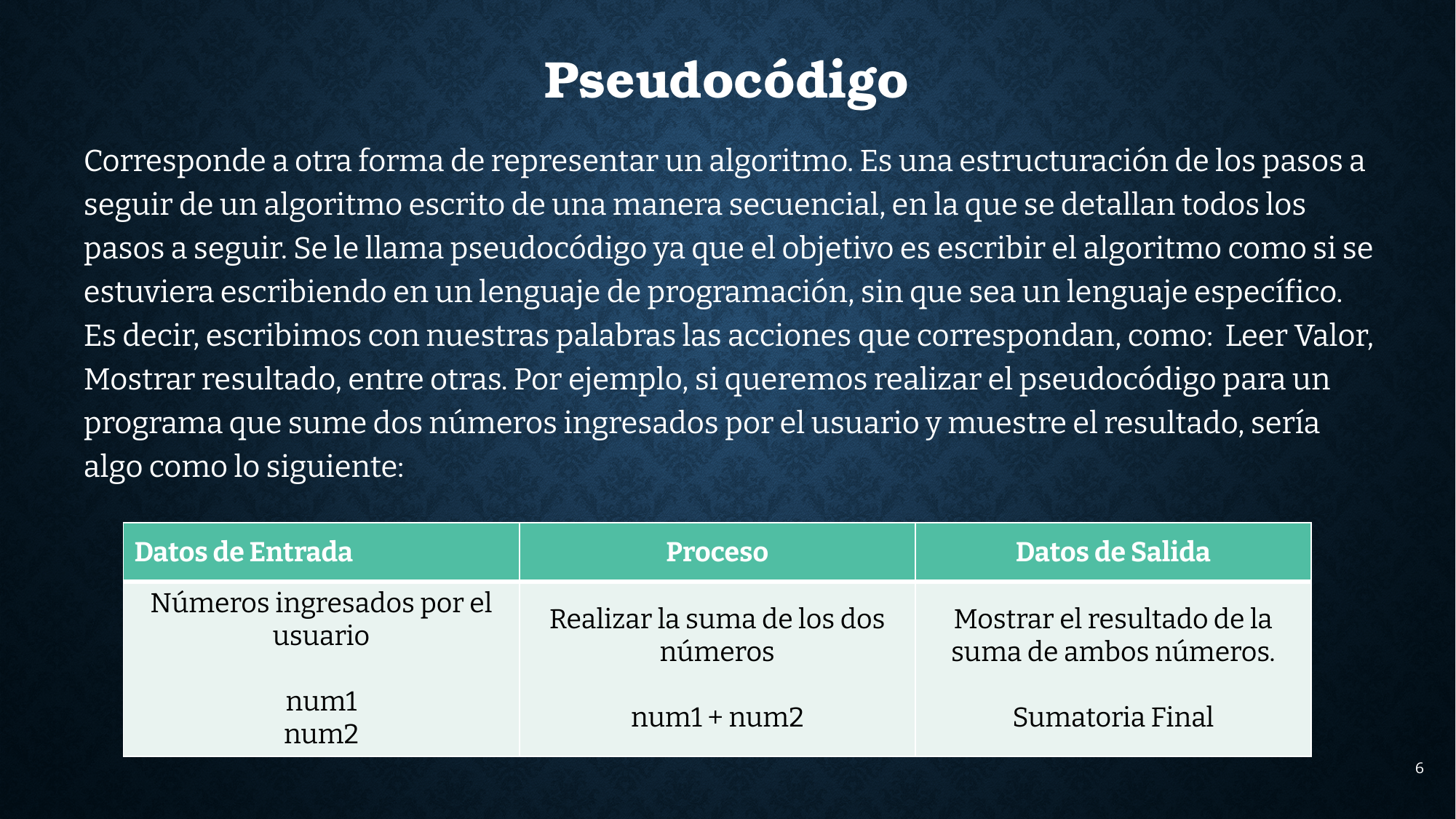

# Pseudocódigo
Corresponde a otra forma de representar un algoritmo. Es una estructuración de los pasos a seguir de un algoritmo escrito de una manera secuencial, en la que se detallan todos los pasos a seguir. Se le llama pseudocódigo ya que el objetivo es escribir el algoritmo como si se estuviera escribiendo en un lenguaje de programación, sin que sea un lenguaje específico. Es decir, escribimos con nuestras palabras las acciones que correspondan, como:  Leer Valor, Mostrar resultado, entre otras. Por ejemplo, si queremos realizar el pseudocódigo para un programa que sume dos números ingresados por el usuario y muestre el resultado, sería algo como lo siguiente:
| Datos de Entrada | Proceso | Datos de Salida |
| --- | --- | --- |
| Números ingresados por el usuario num1 num2 | Realizar la suma de los dos números num1 + num2 | Mostrar el resultado de la suma de ambos números. Sumatoria Final |
6